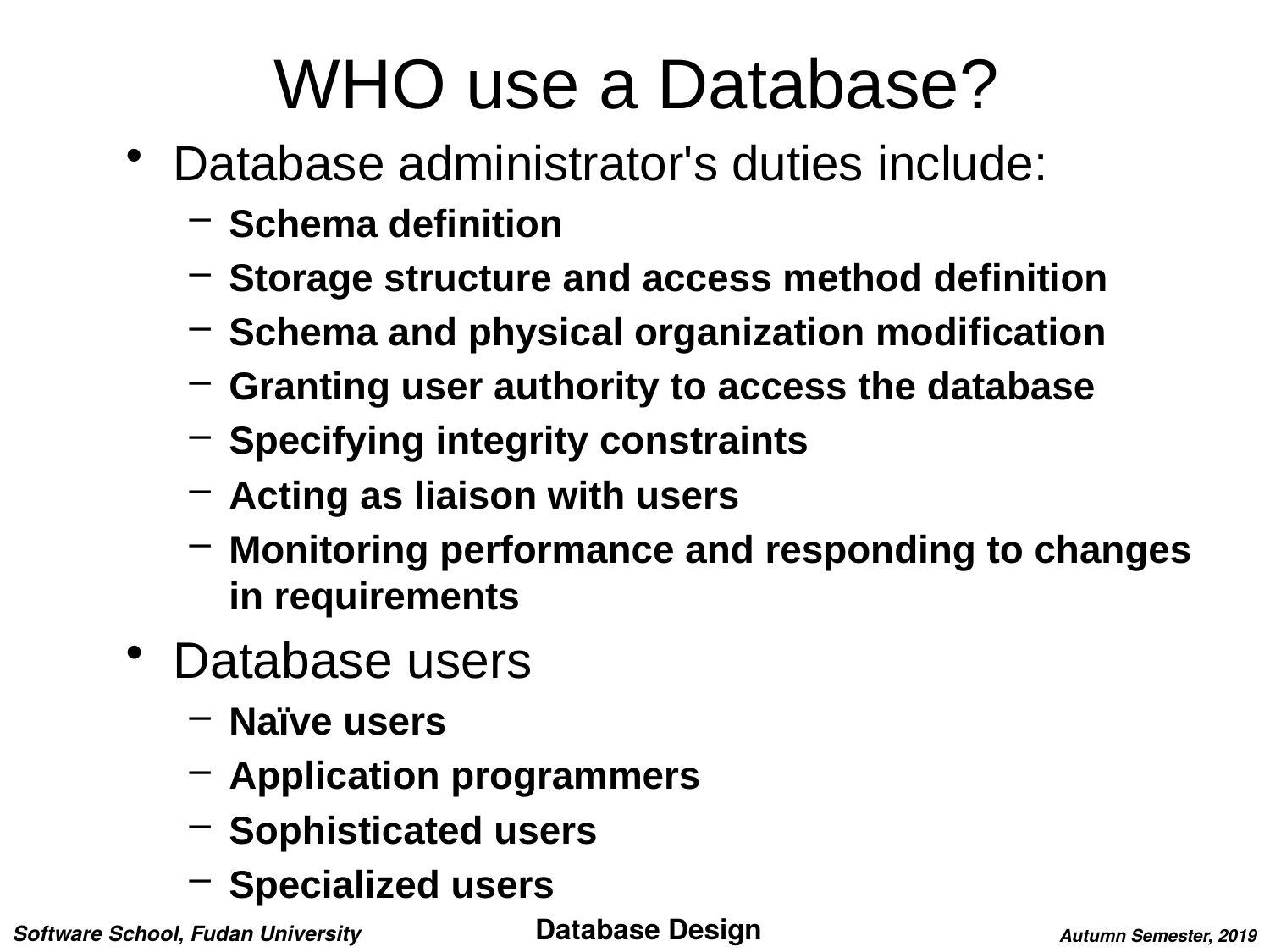

# WHO use a Database?
Database administrator's duties include:
Schema definition
Storage structure and access method definition
Schema and physical organization modification
Granting user authority to access the database
Specifying integrity constraints
Acting as liaison with users
Monitoring performance and responding to changes in requirements
Database users
Naïve users
Application programmers
Sophisticated users
Specialized users